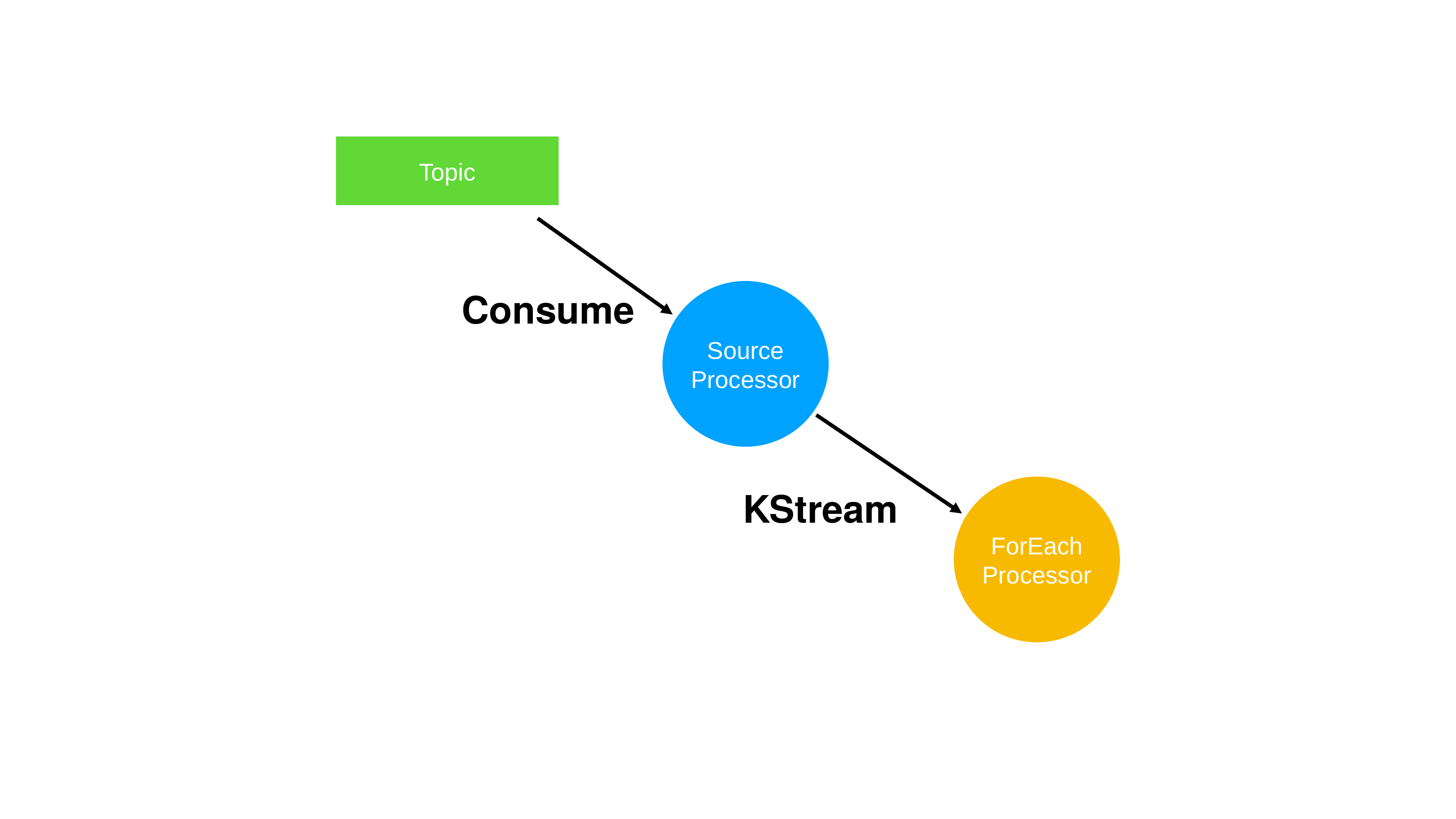

Topic

Source
Processor
Consume

ForEach
Processor
KStream